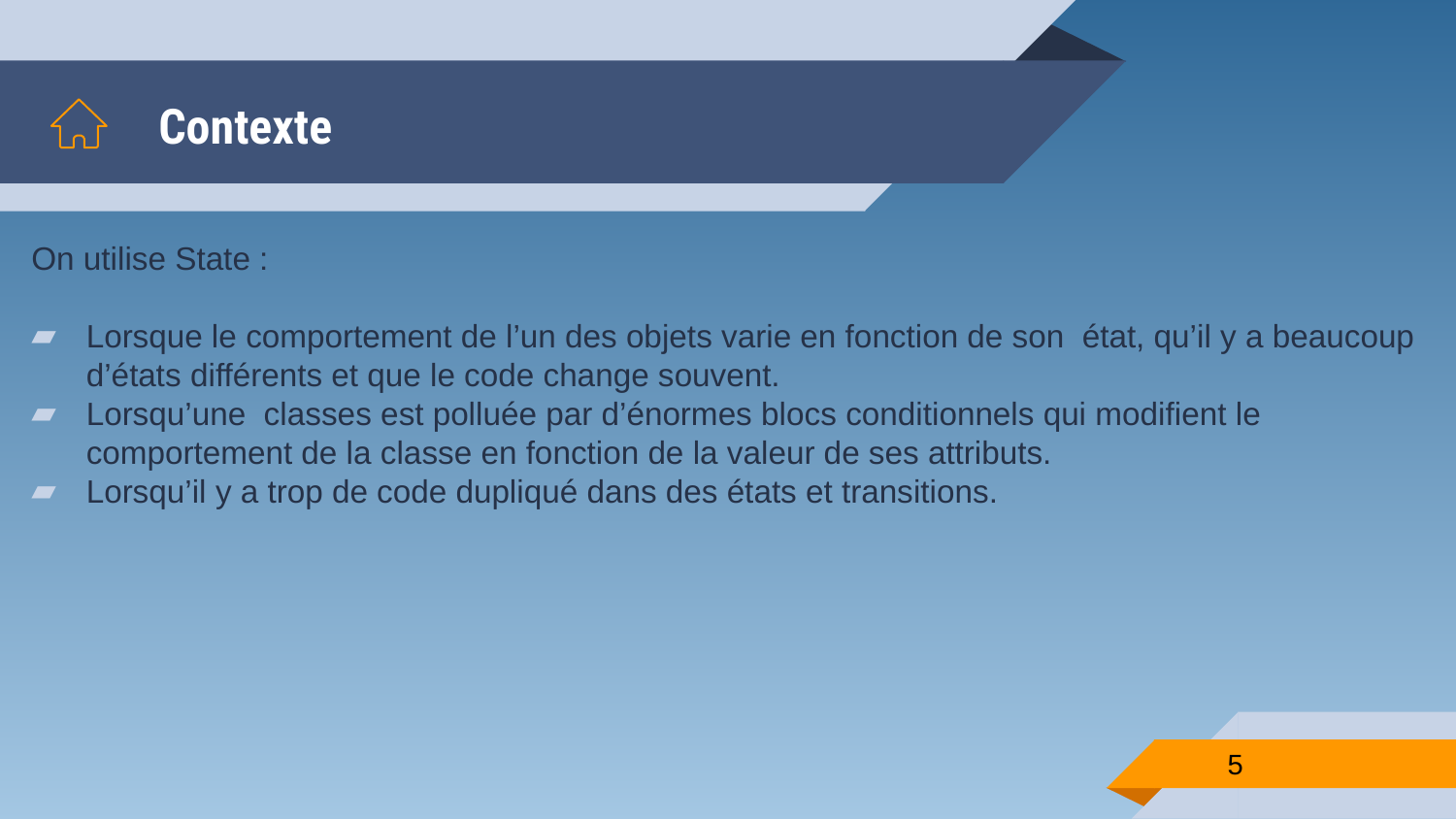

# Contexte

On utilise State :

Lorsque le comportement de l’un des objets varie en fonction de son  état, qu’il y a beaucoup d’états différents et que le code change souvent.
Lorsqu’une  classes est polluée par d’énormes blocs conditionnels qui modifient le comportement de la classe en fonction de la valeur de ses attributs.
Lorsqu’il y a trop de code dupliqué dans des états et transitions.

5